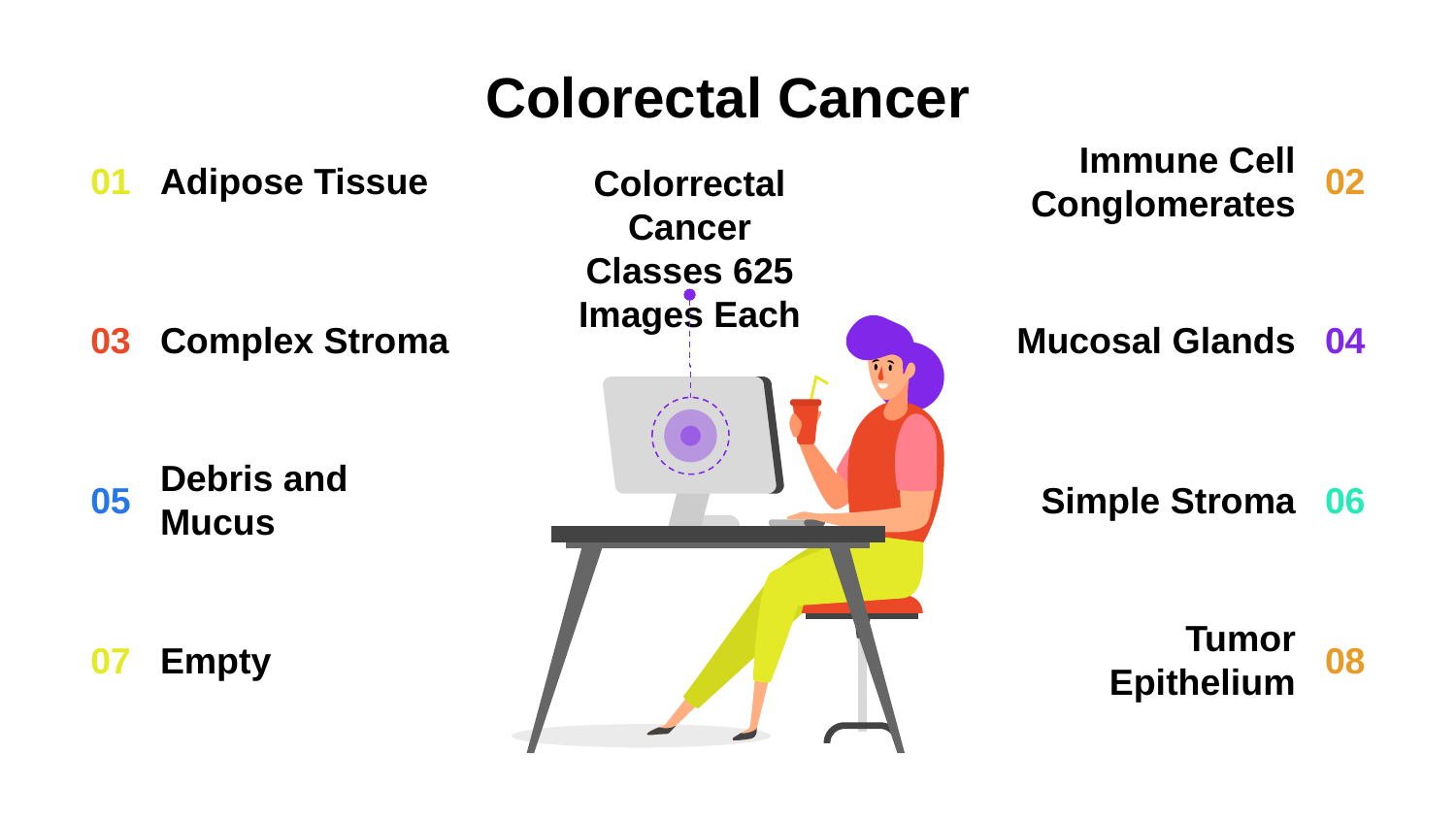

# Colorectal Cancer
Colorrectal Cancer
Classes 625 Images Each
01
Adipose Tissue
Immune Cell Conglomerates
02
03
Complex Stroma
Mucosal Glands
04

05
Debris and Mucus
Simple Stroma
06
07
Empty
Tumor Epithelium
08